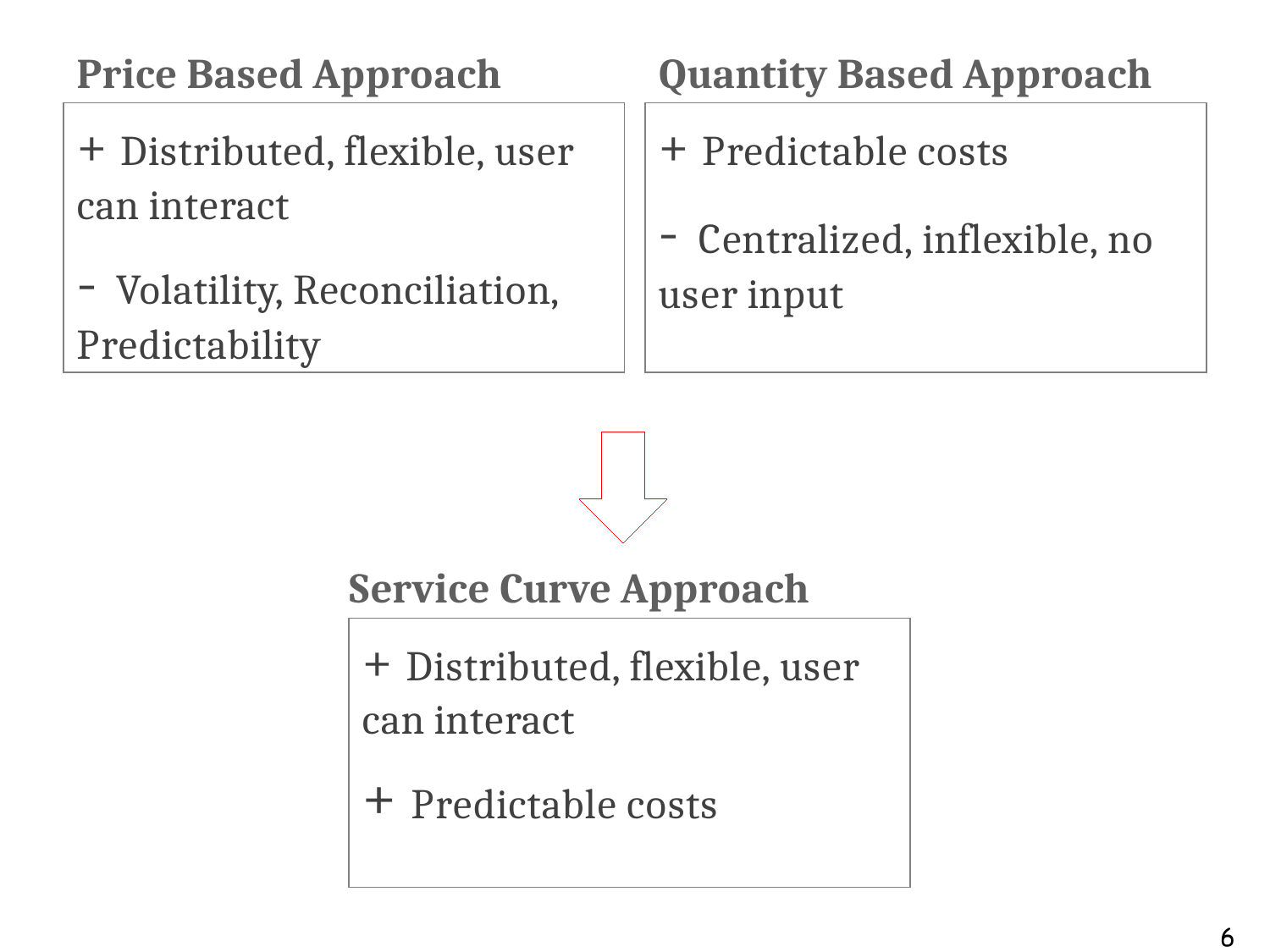

Price Based Approach
Quantity Based Approach
+ Distributed, flexible, user can interact
-  Volatility, Reconciliation, Predictability

+ Predictable costs
-  Centralized, inflexible, no user input

Service Curve Approach
+ Distributed, flexible, user can interact
+ Predictable costs
6